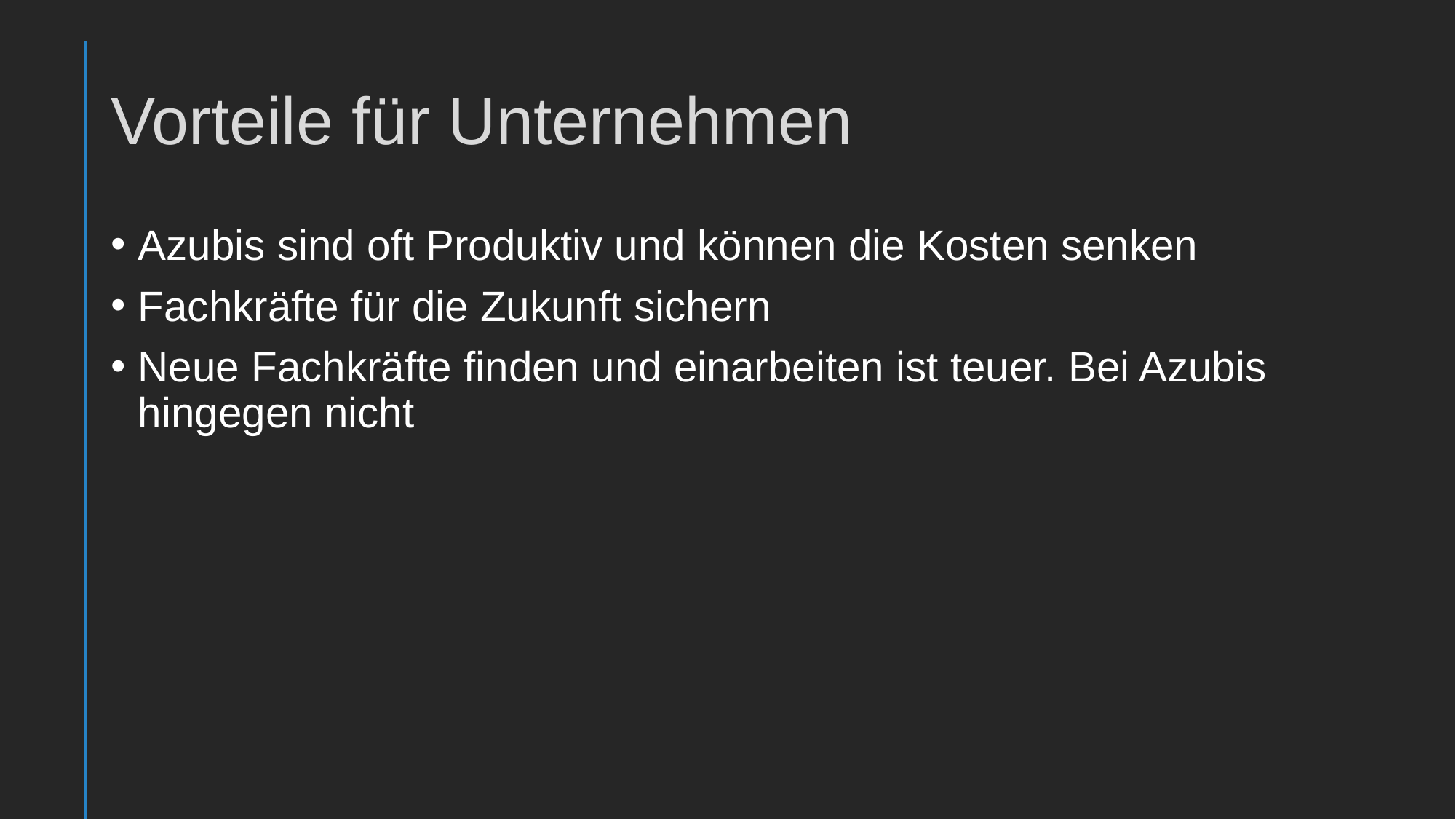

# Vorteile für Unternehmen
Azubis sind oft Produktiv und können die Kosten senken
Fachkräfte für die Zukunft sichern
Neue Fachkräfte finden und einarbeiten ist teuer. Bei Azubis hingegen nicht